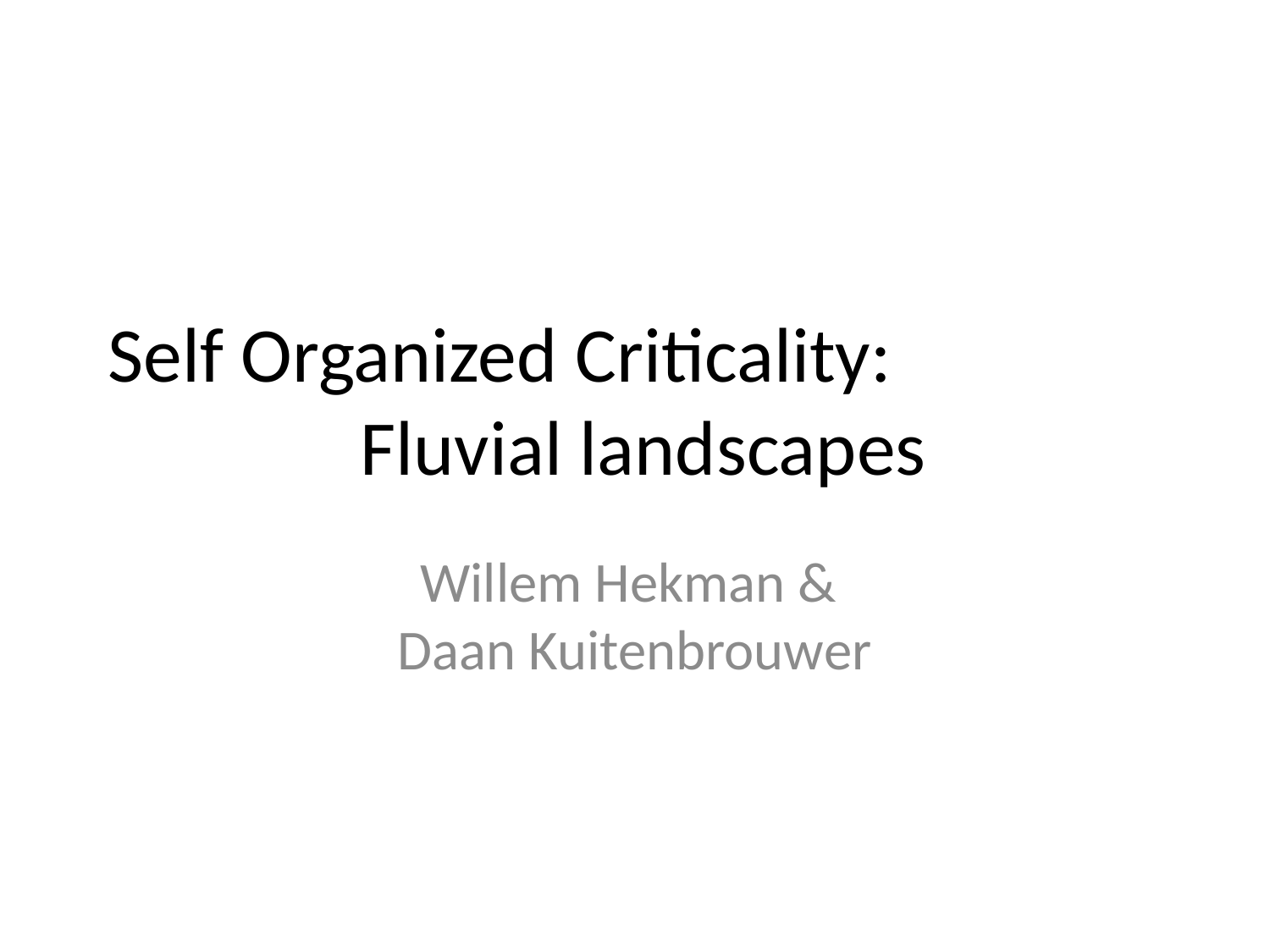

Self Organized Criticality:
 Fluvial landscapes
Willem Hekman &
Daan Kuitenbrouwer